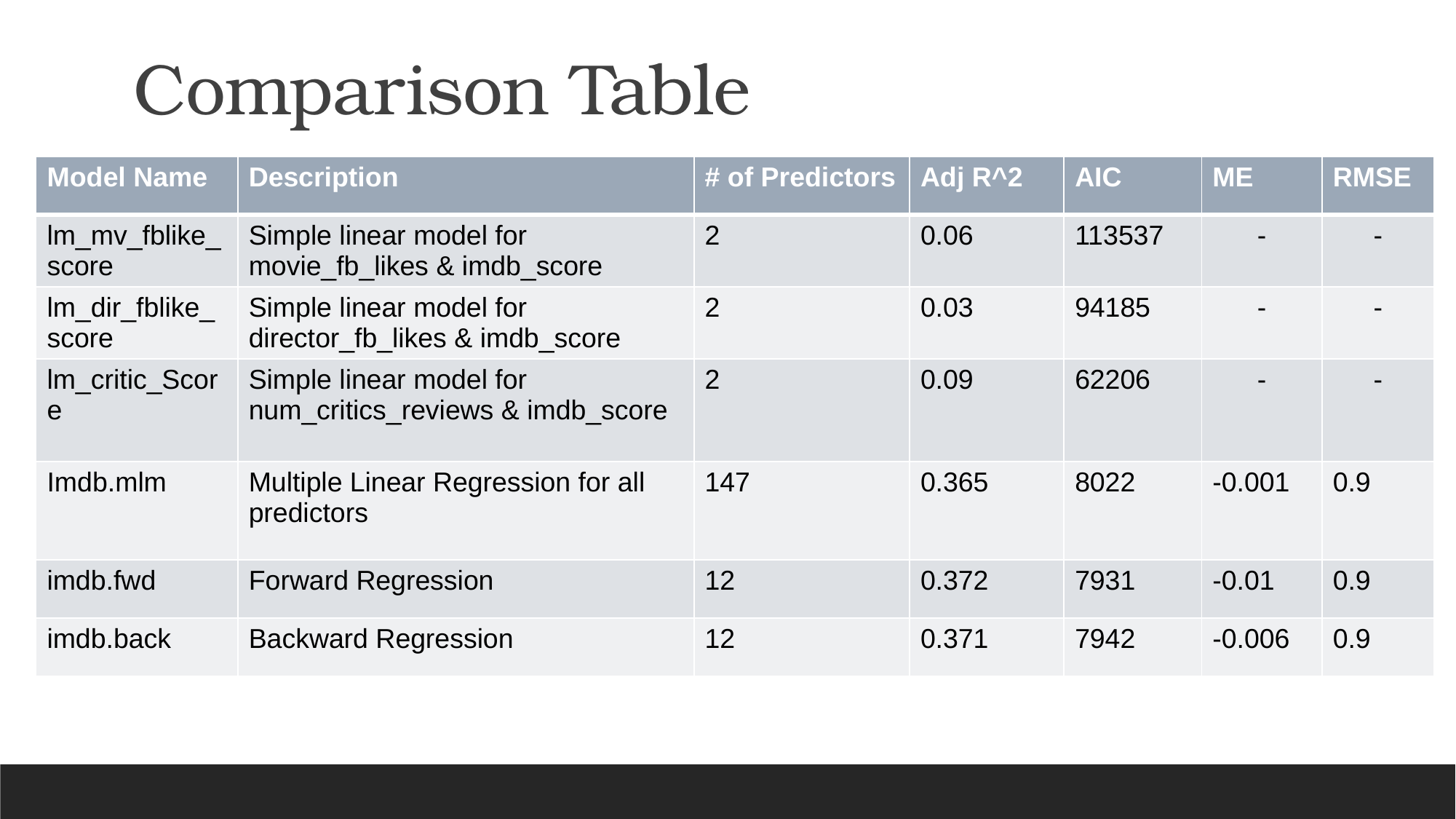

# Comparison Table
| Model Name | Description | # of Predictors | Adj R^2 | AIC | ME | RMSE |
| --- | --- | --- | --- | --- | --- | --- |
| lm\_mv\_fblike\_score | Simple linear model for movie\_fb\_likes & imdb\_score | 2 | 0.06 | 113537 | - | - |
| lm\_dir\_fblike\_score | Simple linear model for director\_fb\_likes & imdb\_score | 2 | 0.03 | 94185 | - | - |
| lm\_critic\_Score | Simple linear model for num\_critics\_reviews & imdb\_score | 2 | 0.09 | 62206 | - | - |
| Imdb.mlm | Multiple Linear Regression for all predictors | 147 | 0.365 | 8022 | -0.001 | 0.9 |
| imdb.fwd | Forward Regression | 12 | 0.372 | 7931 | -0.01 | 0.9 |
| imdb.back | Backward Regression | 12 | 0.371 | 7942 | -0.006 | 0.9 |